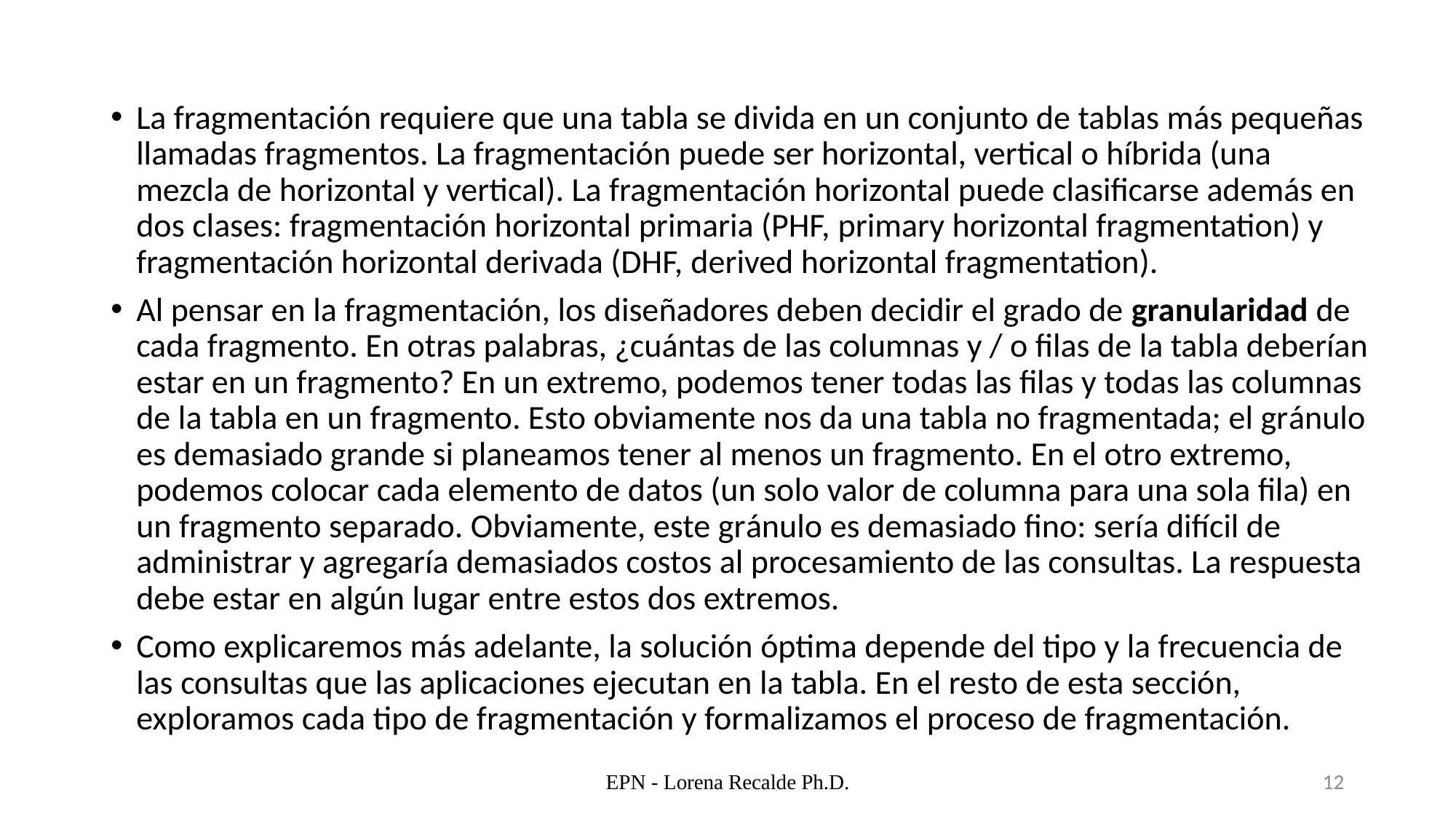

La fragmentación requiere que una tabla se divida en un conjunto de tablas más pequeñas llamadas fragmentos. La fragmentación puede ser horizontal, vertical o híbrida (una mezcla de horizontal y vertical). La fragmentación horizontal puede clasificarse además en dos clases: fragmentación horizontal primaria (PHF, primary horizontal fragmentation) y fragmentación horizontal derivada (DHF, derived horizontal fragmentation).
Al pensar en la fragmentación, los diseñadores deben decidir el grado de granularidad de cada fragmento. En otras palabras, ¿cuántas de las columnas y / o filas de la tabla deberían estar en un fragmento? En un extremo, podemos tener todas las filas y todas las columnas de la tabla en un fragmento. Esto obviamente nos da una tabla no fragmentada; el gránulo es demasiado grande si planeamos tener al menos un fragmento. En el otro extremo, podemos colocar cada elemento de datos (un solo valor de columna para una sola fila) en un fragmento separado. Obviamente, este gránulo es demasiado fino: sería difícil de administrar y agregaría demasiados costos al procesamiento de las consultas. La respuesta debe estar en algún lugar entre estos dos extremos.
Como explicaremos más adelante, la solución óptima depende del tipo y la frecuencia de las consultas que las aplicaciones ejecutan en la tabla. En el resto de esta sección, exploramos cada tipo de fragmentación y formalizamos el proceso de fragmentación.
EPN - Lorena Recalde Ph.D.
12